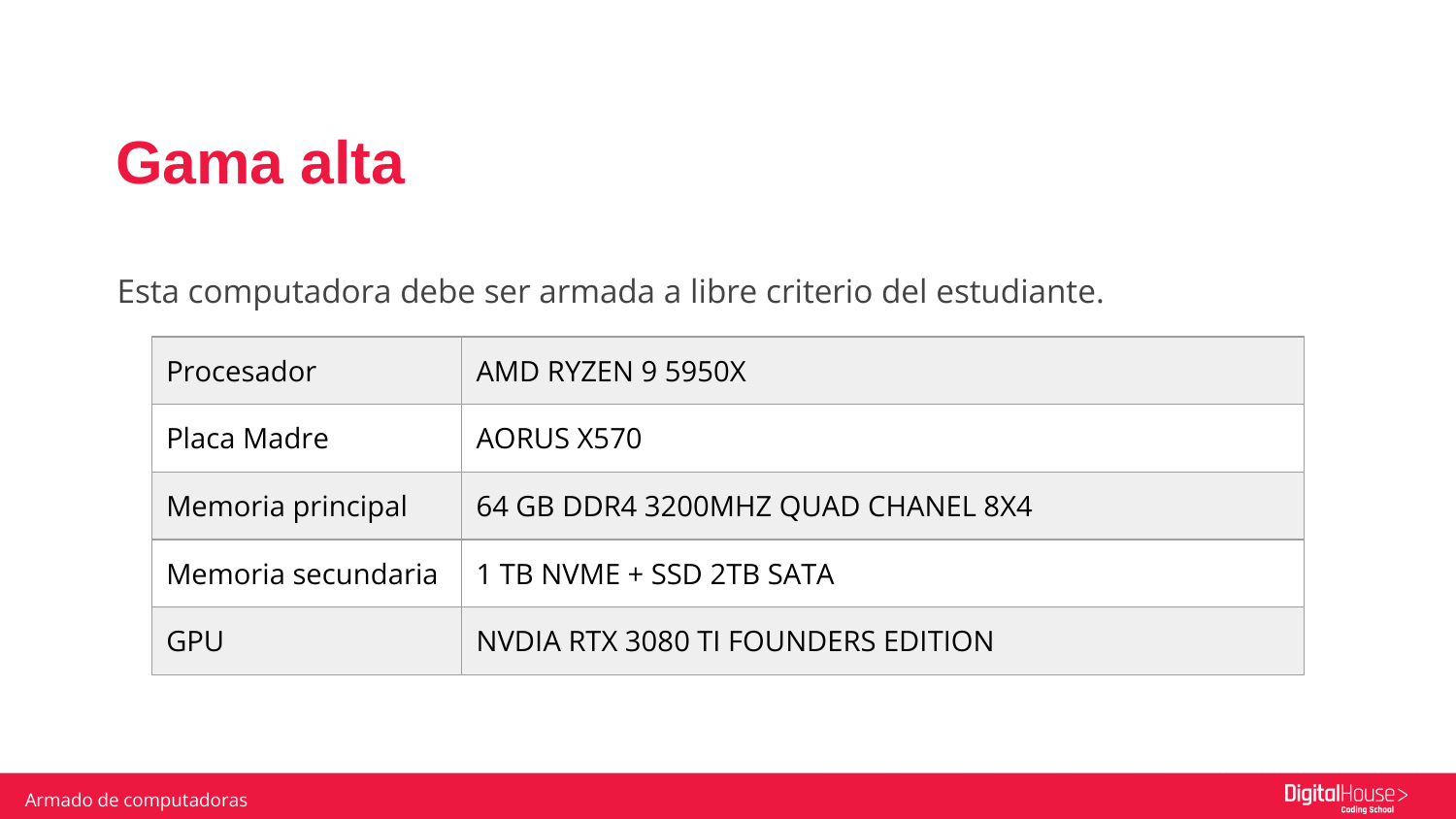

Gama alta
Esta computadora debe ser armada a libre criterio del estudiante.

| Procesador | AMD RYZEN 9 5950X |
| --- | --- |
| Placa Madre | AORUS X570 |
| Memoria principal | 64 GB DDR4 3200MHZ QUAD CHANEL 8X4 |
| Memoria secundaria | 1 TB NVME + SSD 2TB SATA |
| GPU | NVDIA RTX 3080 TI FOUNDERS EDITION |